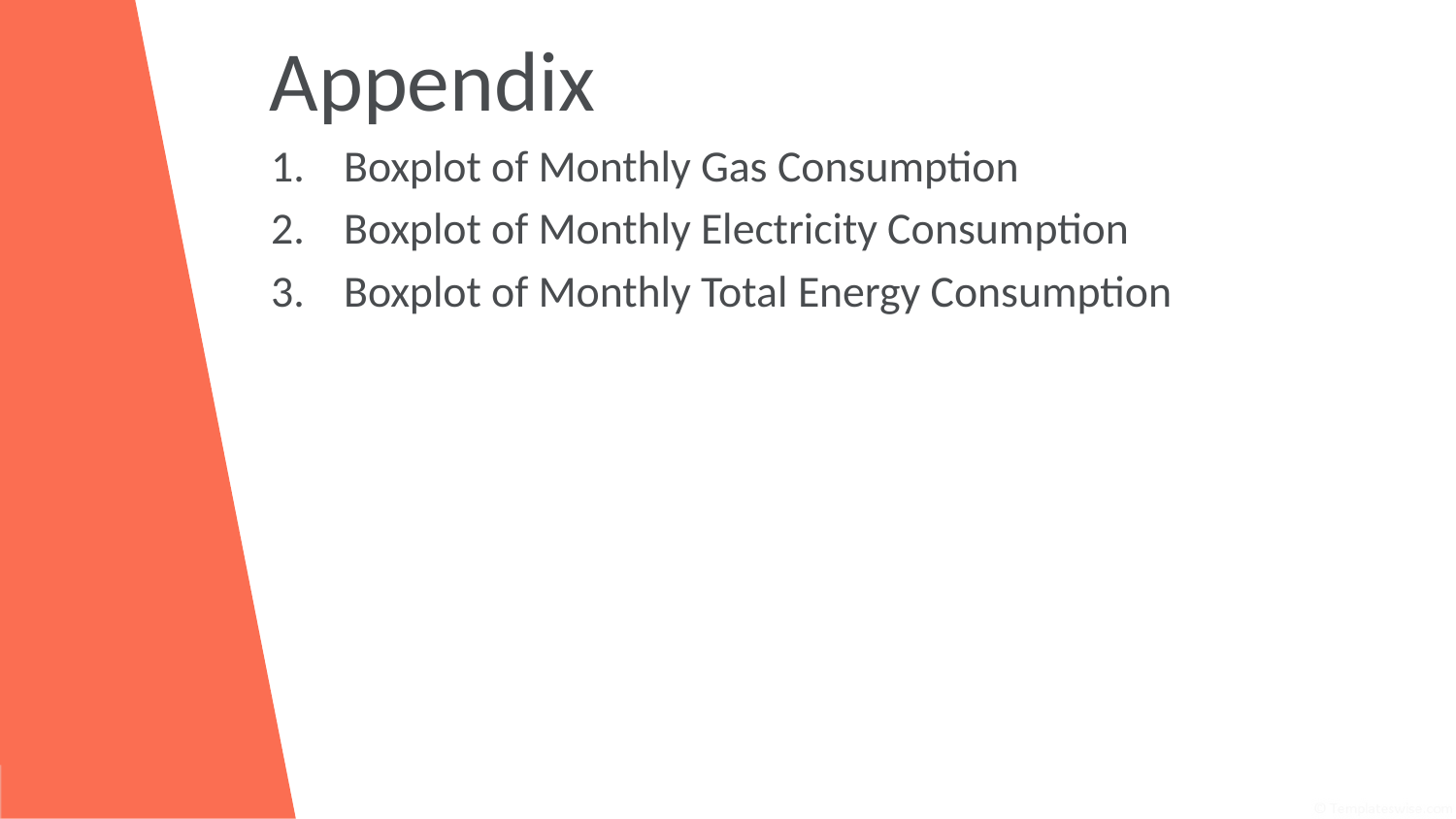

# Appendix
Boxplot of Monthly Gas Consumption
Boxplot of Monthly Electricity Consumption
Boxplot of Monthly Total Energy Consumption